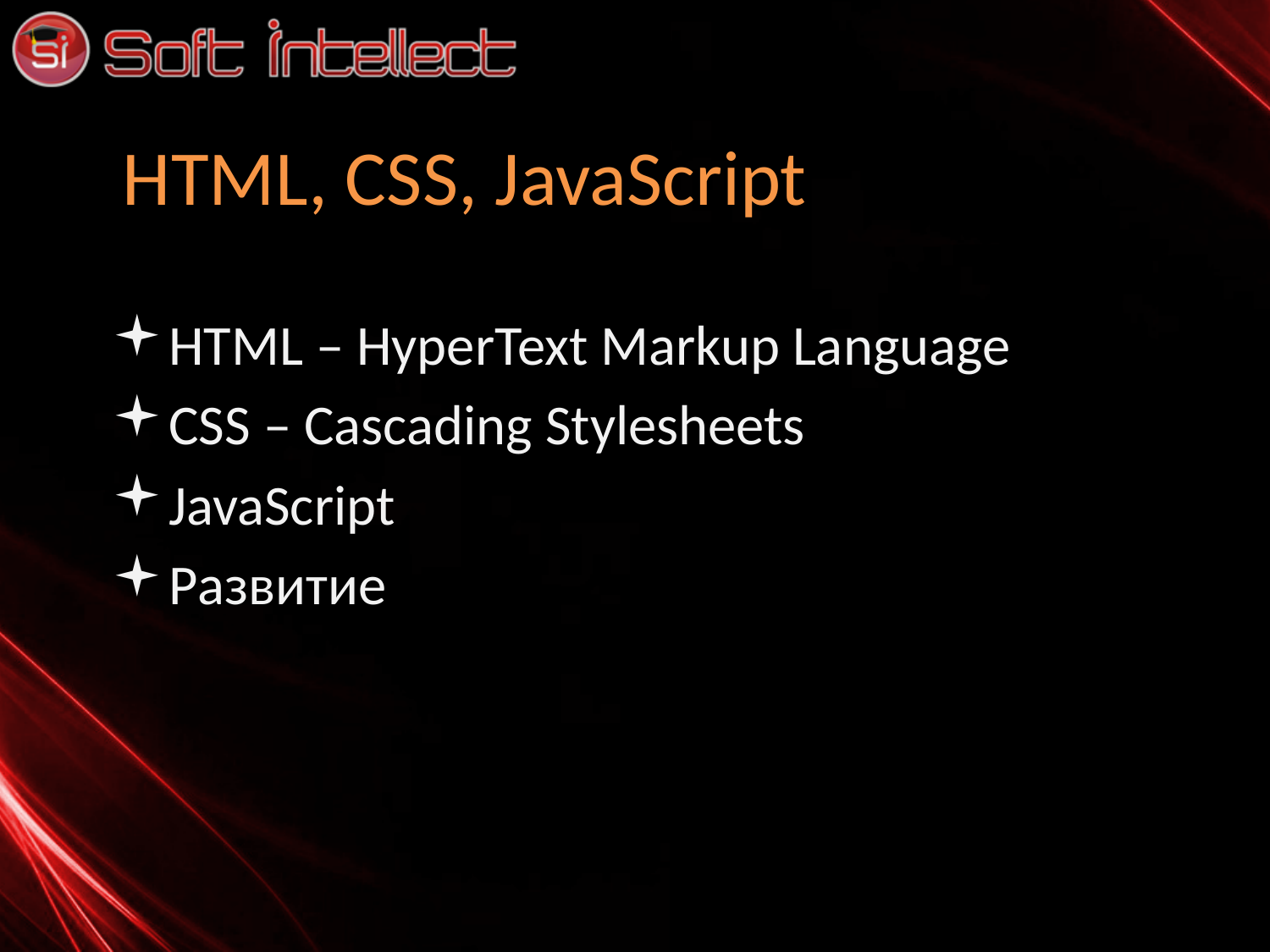

# HTML, CSS, JavaScript

HTML – HyperText Markup Language
CSS – Cascading Stylesheets
JavaScript
Развитие